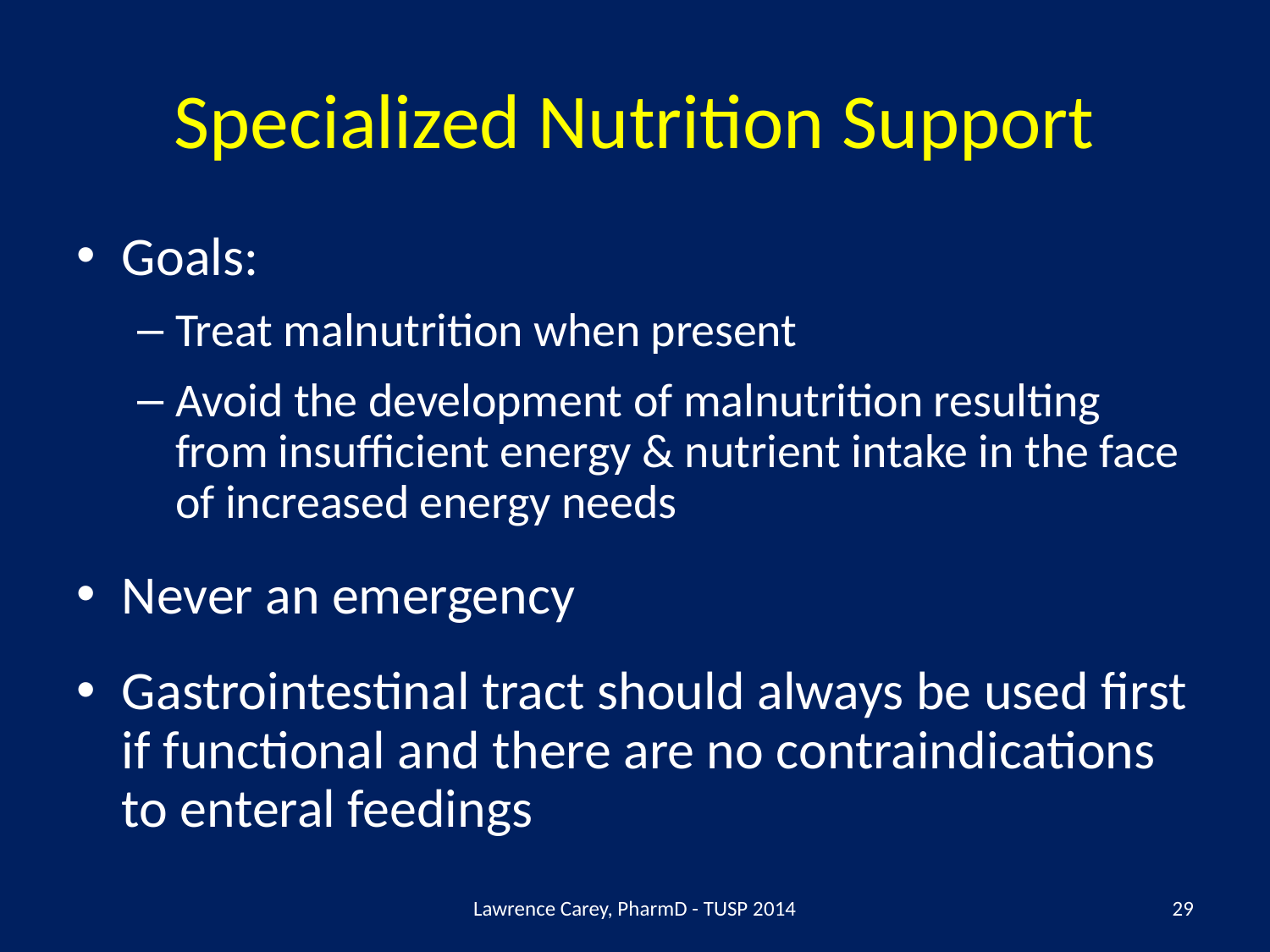

# Specialized Nutrition Support
Goals:
Treat malnutrition when present
Avoid the development of malnutrition resulting from insufficient energy & nutrient intake in the face of increased energy needs
Never an emergency
Gastrointestinal tract should always be used first if functional and there are no contraindications to enteral feedings

Lawrence Carey, PharmD - TUSP 2014
29